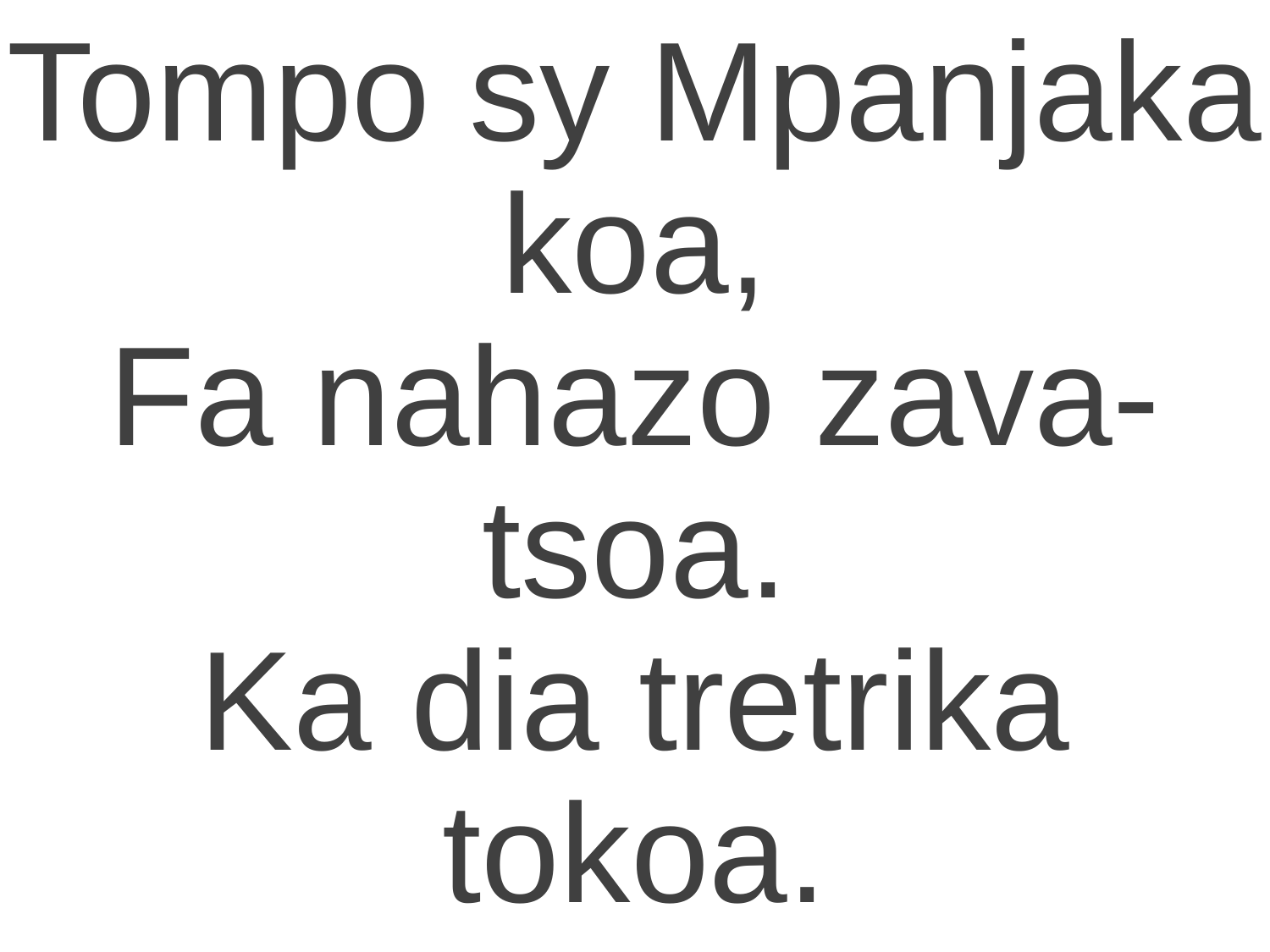

Tompo sy Mpanjaka koa,
Fa nahazo zava-tsoa.
Ka dia tretrika tokoa.